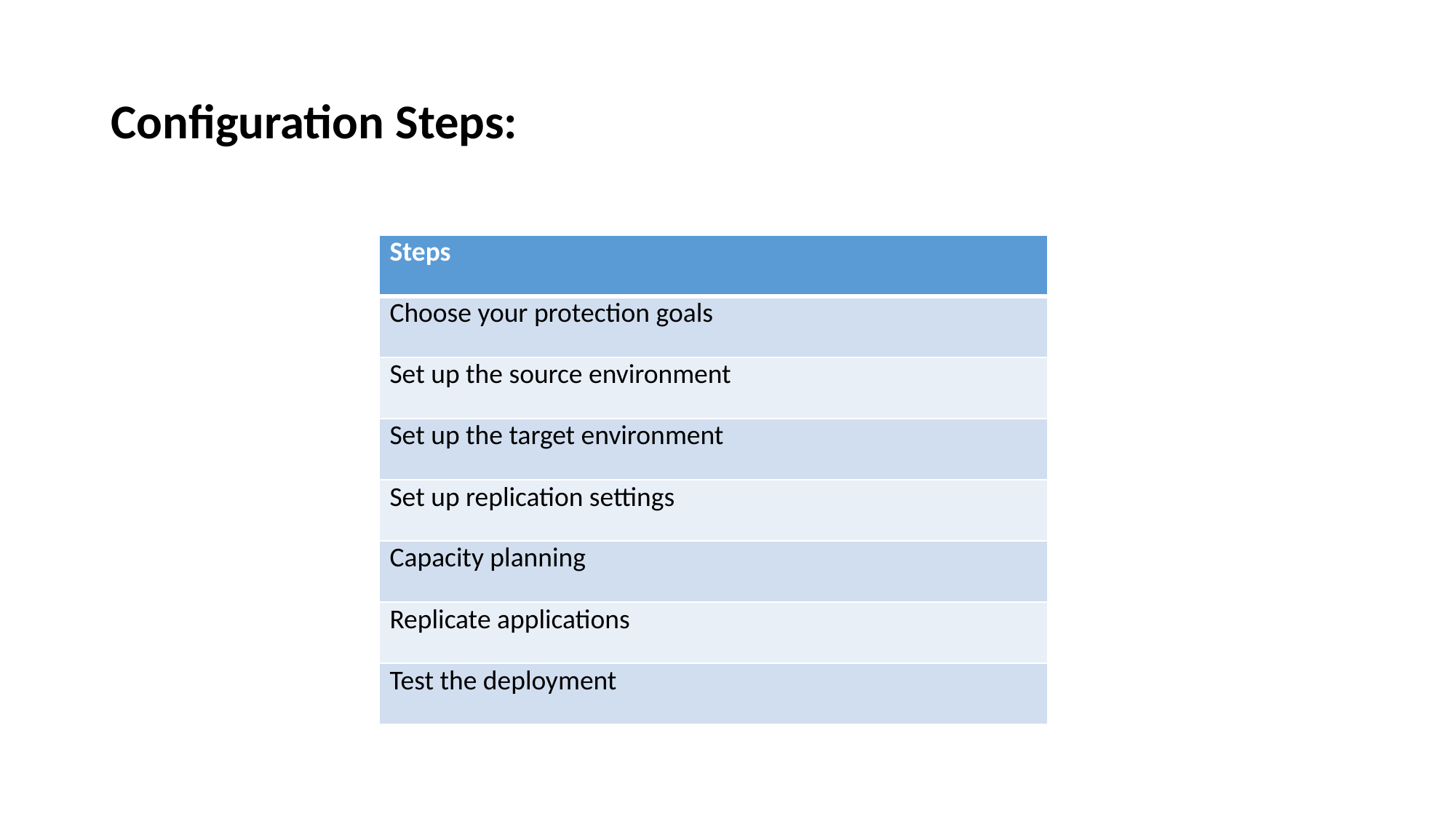

# Configuration Steps:
| Steps |
| --- |
| Choose your protection goals |
| Set up the source environment |
| Set up the target environment |
| Set up replication settings |
| Capacity planning |
| Replicate applications |
| Test the deployment |